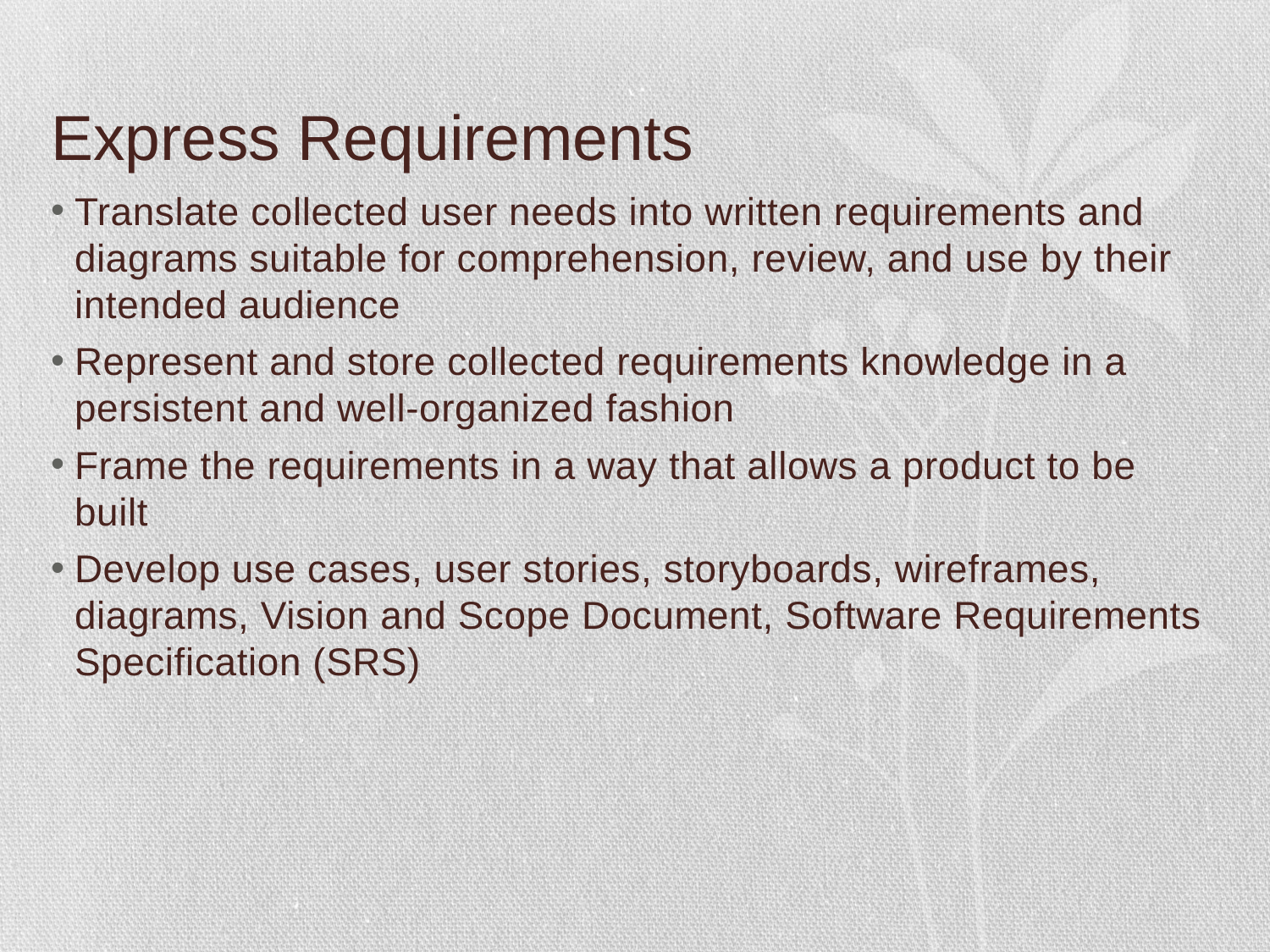

# Express Requirements
Translate collected user needs into written requirements and diagrams suitable for comprehension, review, and use by their intended audience
Represent and store collected requirements knowledge in a persistent and well-organized fashion
Frame the requirements in a way that allows a product to be built
Develop use cases, user stories, storyboards, wireframes, diagrams, Vision and Scope Document, Software Requirements Specification (SRS)